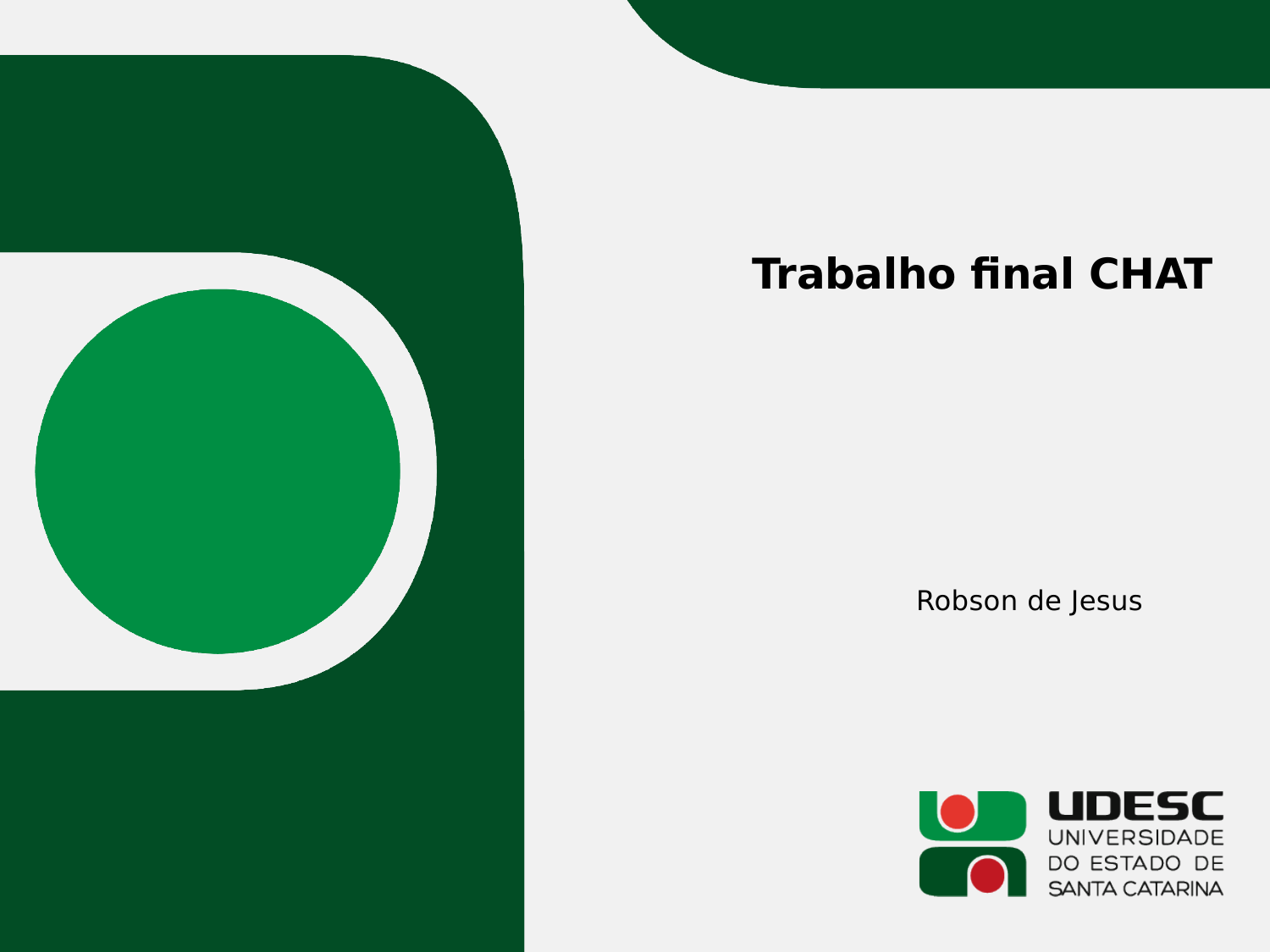

# Trabalho final CHAT
Robson de Jesus